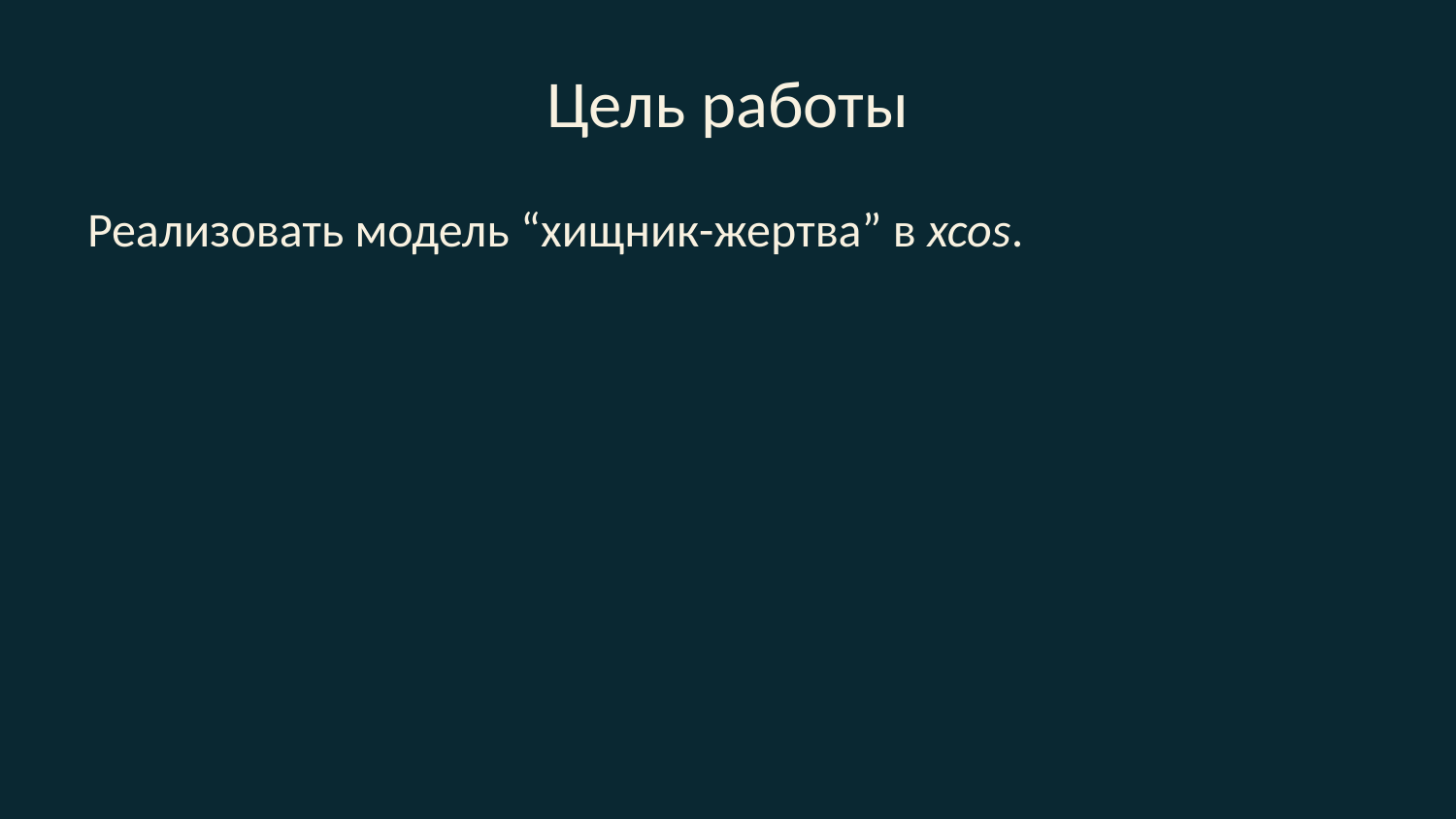

# Цель работы
Реализовать модель “хищник-жертва” в xcos.